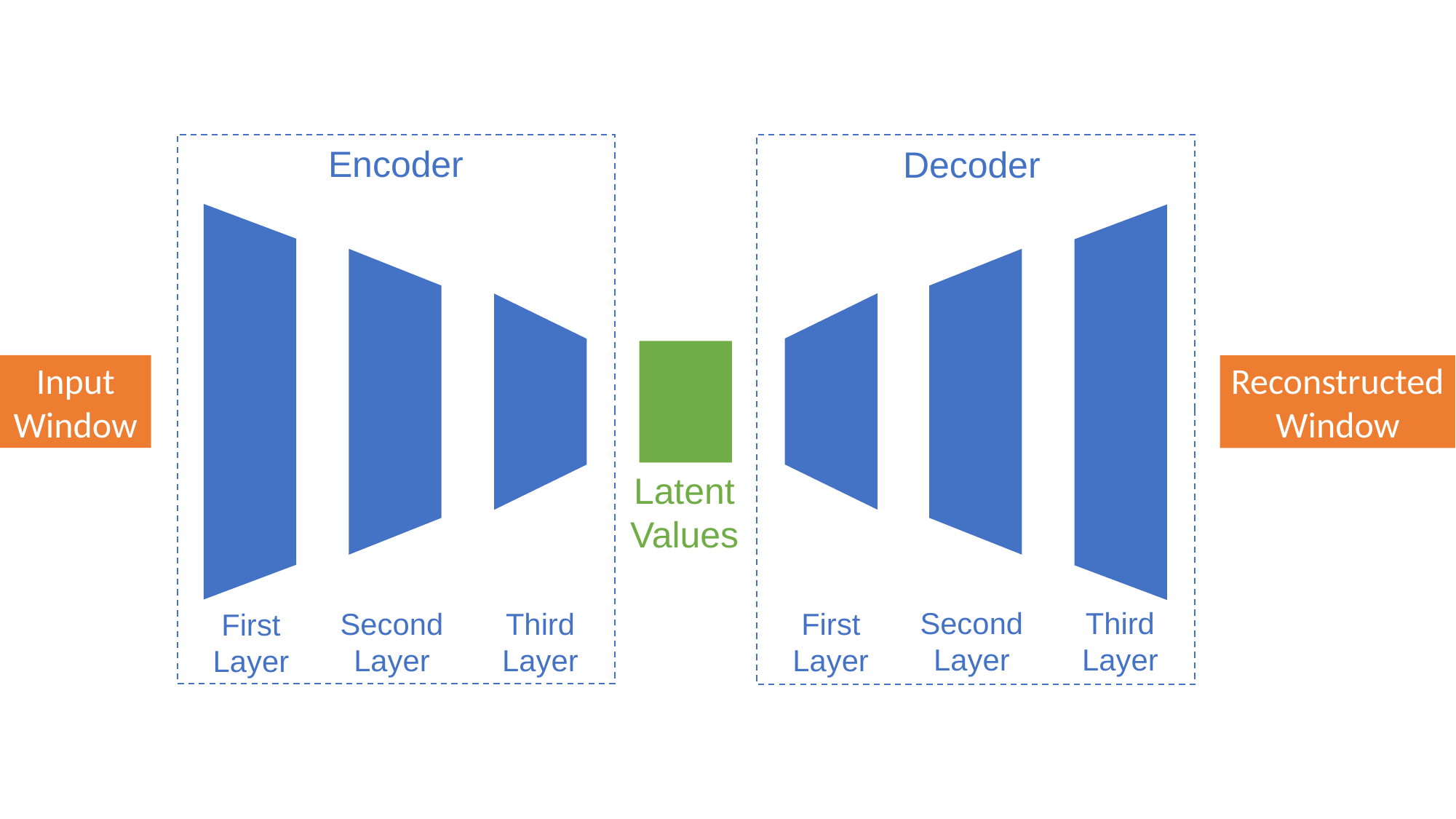

Encoder
Decoder

Input
Window

Reconstructed
Window

Latent
Values
Second
Layer
Third
Layer
Second
Layer
Third
Layer
First
Layer
First
Layer